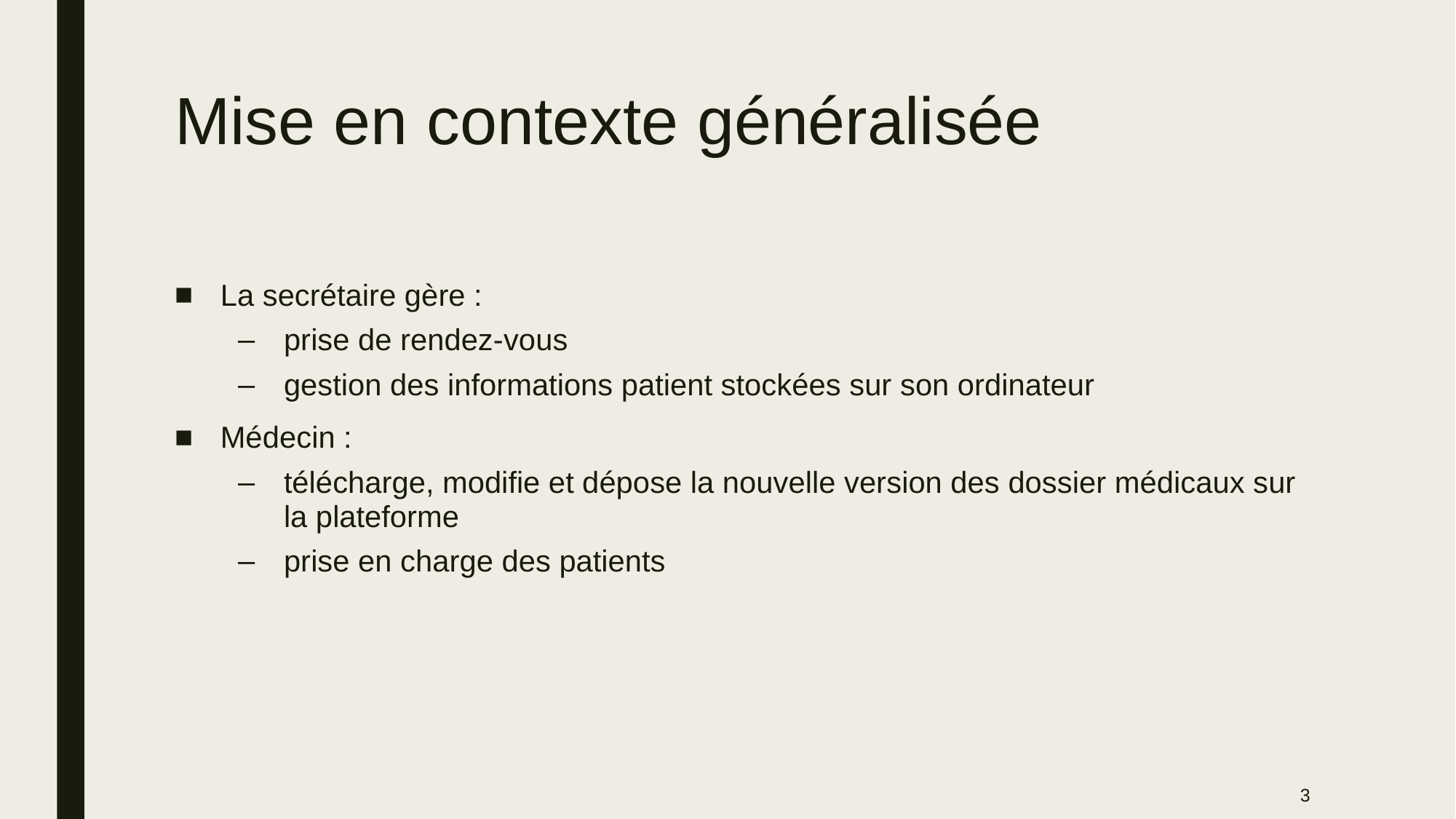

# Mise en contexte généralisée
La secrétaire gère :
prise de rendez-vous
gestion des informations patient stockées sur son ordinateur
Médecin :
télécharge, modifie et dépose la nouvelle version des dossier médicaux sur la plateforme
prise en charge des patients

3